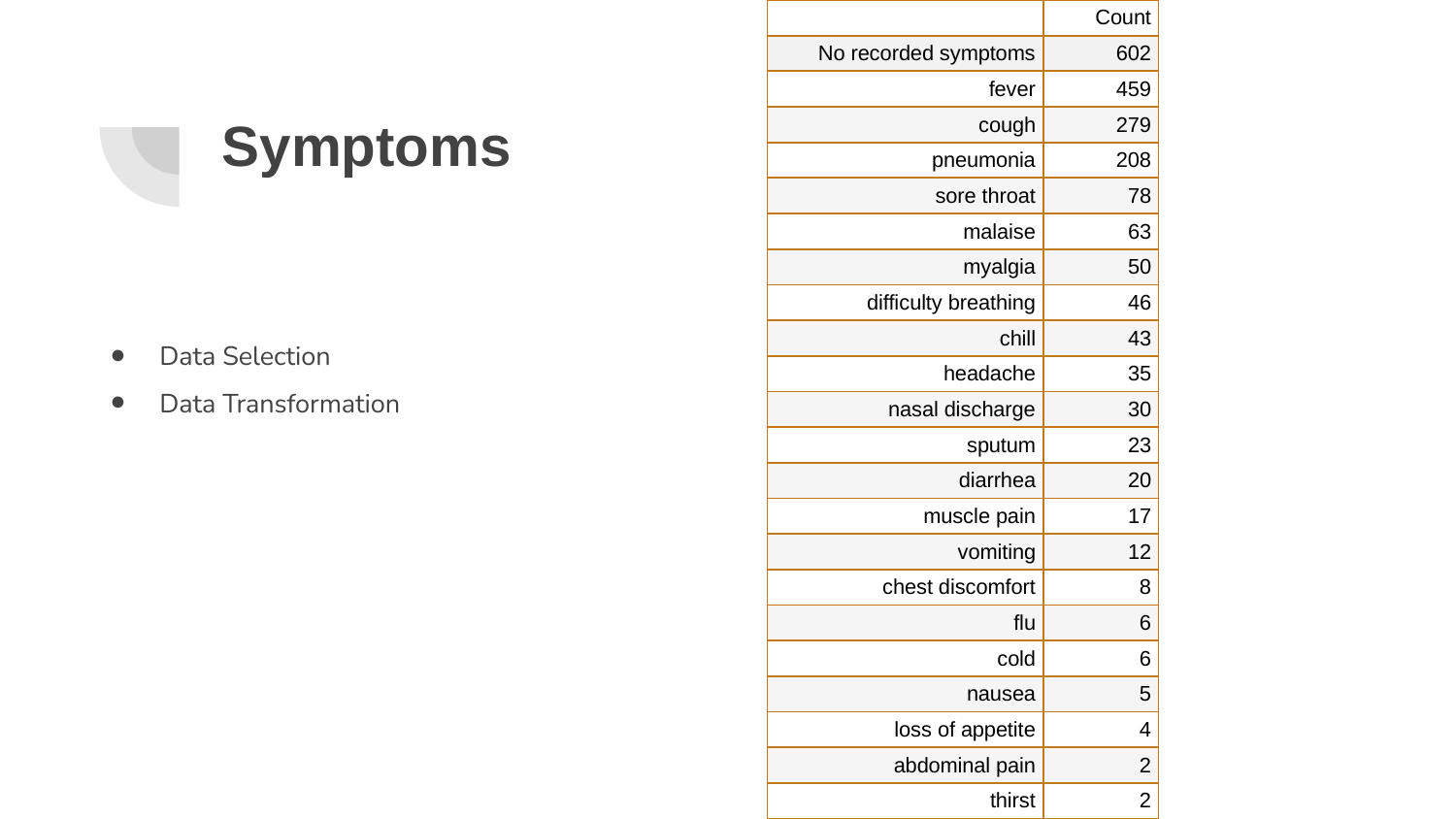

|  | Count |
| --- | --- |
| No recorded symptoms | 602 |
| fever | 459 |
| cough | 279 |
| pneumonia | 208 |
| sore throat | 78 |
| malaise | 63 |
| myalgia | 50 |
| difficulty breathing | 46 |
| chill | 43 |
| headache | 35 |
| nasal discharge | 30 |
| sputum | 23 |
| diarrhea | 20 |
| muscle pain | 17 |
| vomiting | 12 |
| chest discomfort | 8 |
| flu | 6 |
| cold | 6 |
| nausea | 5 |
| loss of appetite | 4 |
| abdominal pain | 2 |
| thirst | 2 |
# Symptoms
Data Selection
Data Transformation